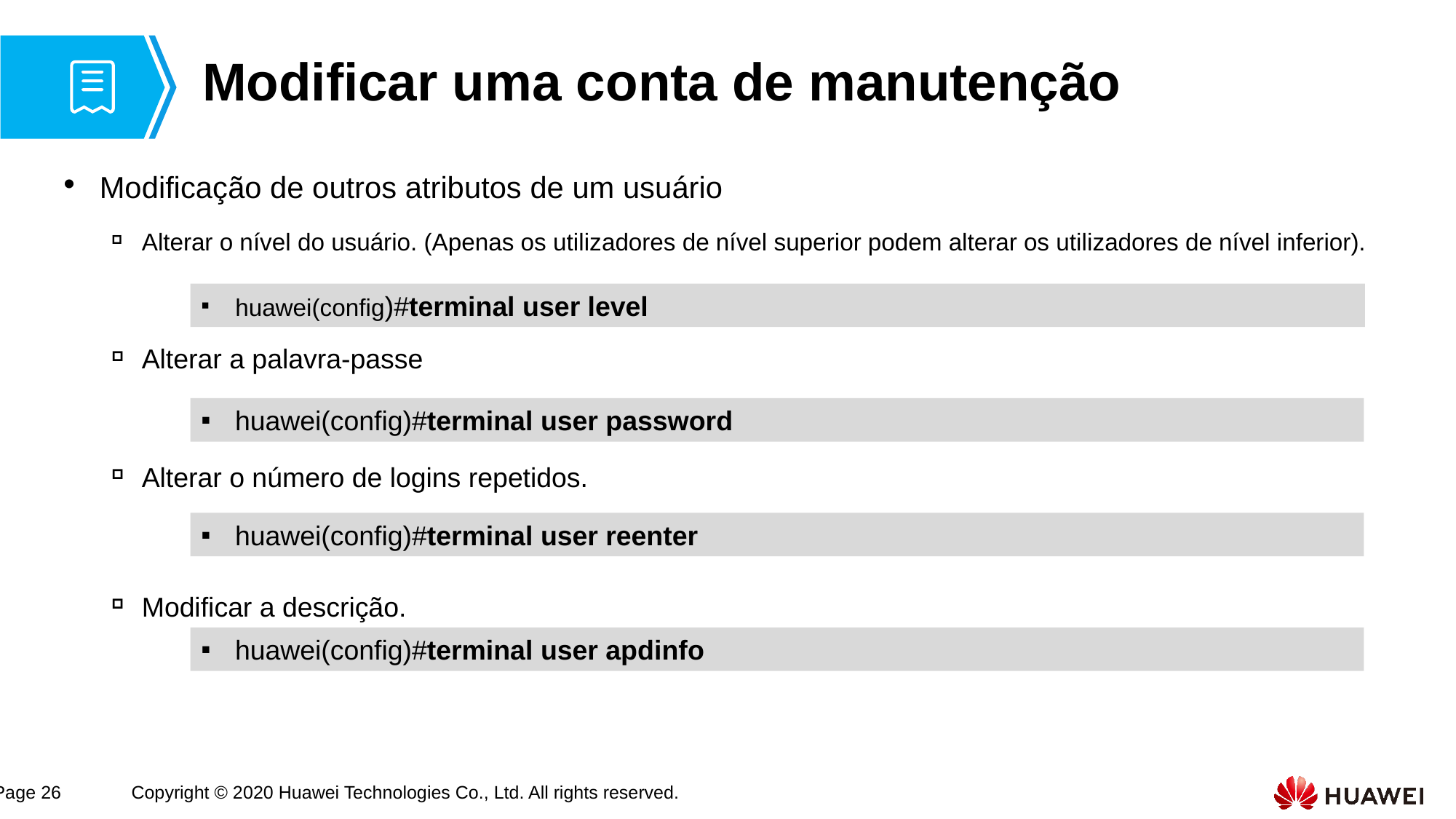

# Modificar uma conta de manutenção
Modificação de outros atributos de um usuário
Alterar o nível do usuário. (Apenas os utilizadores de nível superior podem alterar os utilizadores de nível inferior).

Alterar a palavra-passe

Alterar o número de logins repetidos.

Modificar a descrição.
huawei(config)#terminal user level
huawei(config)#terminal user password
huawei(config)#terminal user reenter
huawei(config)#terminal user apdinfo